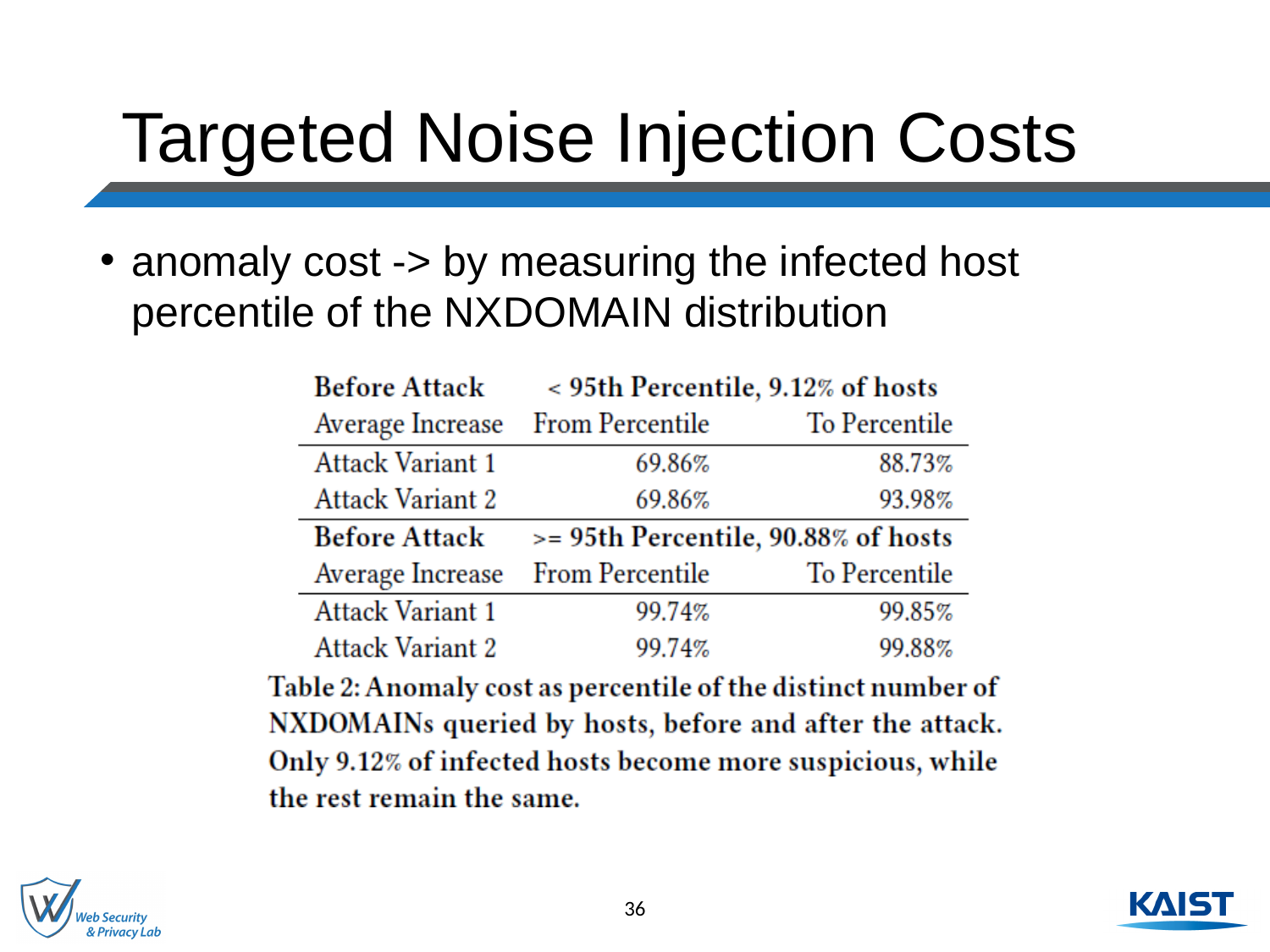

# Targeted Noise Injection Costs
anomaly cost -> by measuring the infected host  percentile of the NXDOMAIN distribution

36